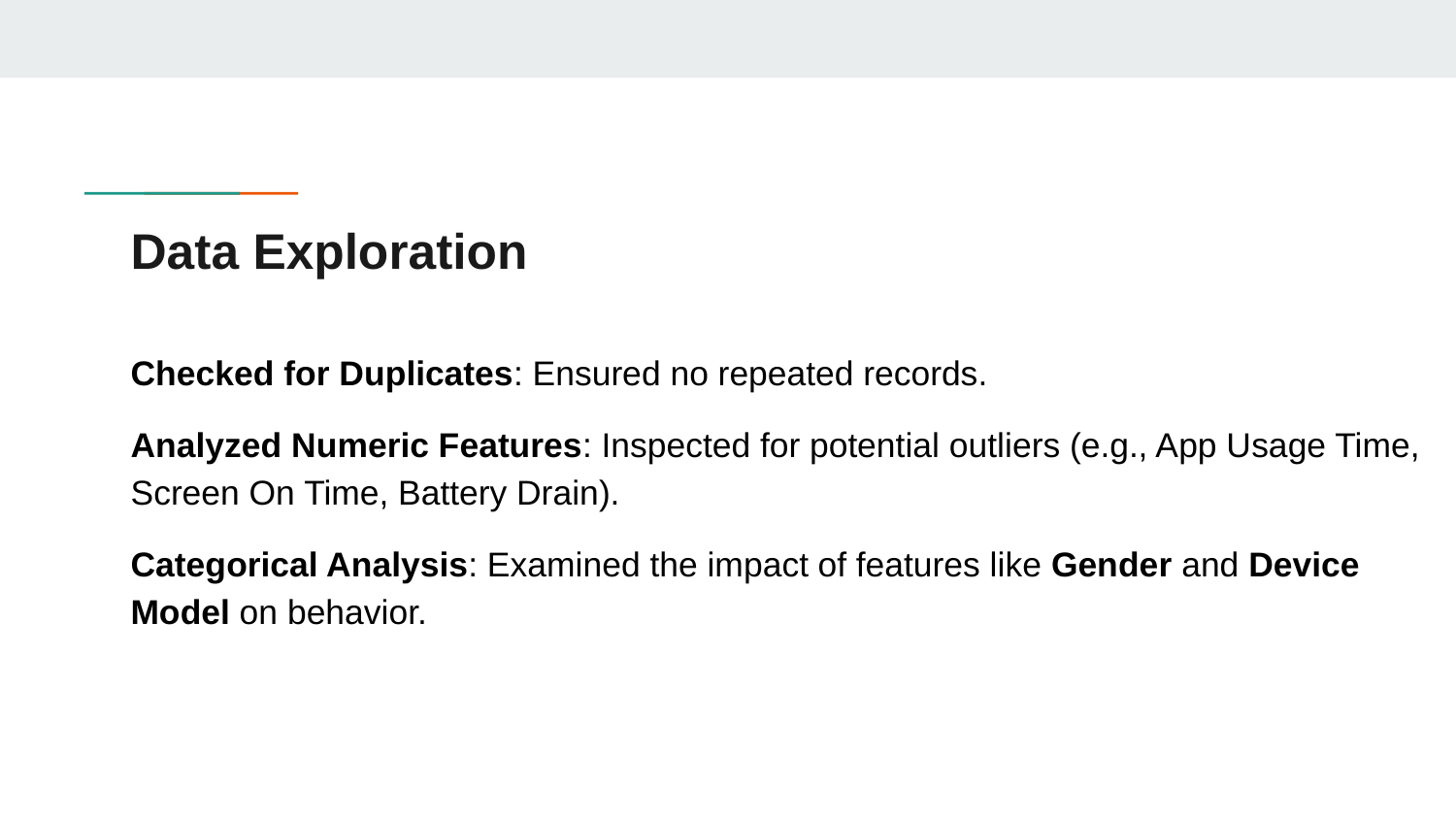

# Data Exploration
Checked for Duplicates: Ensured no repeated records.
Analyzed Numeric Features: Inspected for potential outliers (e.g., App Usage Time, Screen On Time, Battery Drain).
Categorical Analysis: Examined the impact of features like Gender and Device Model on behavior.